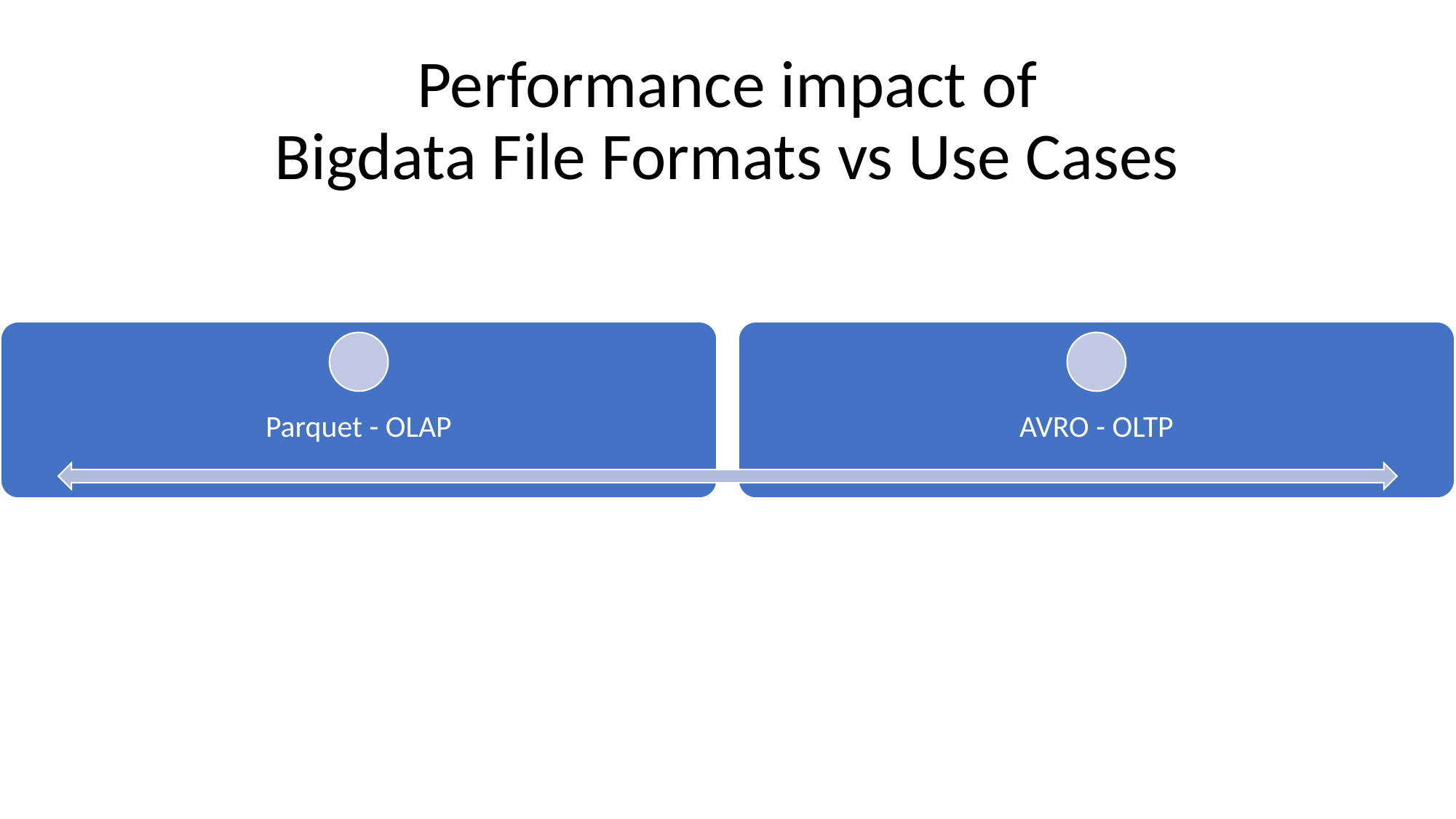

# Performance impact of Bigdata File Formats vs Use Cases
Parquet - OLAP
AVRO - OLTP